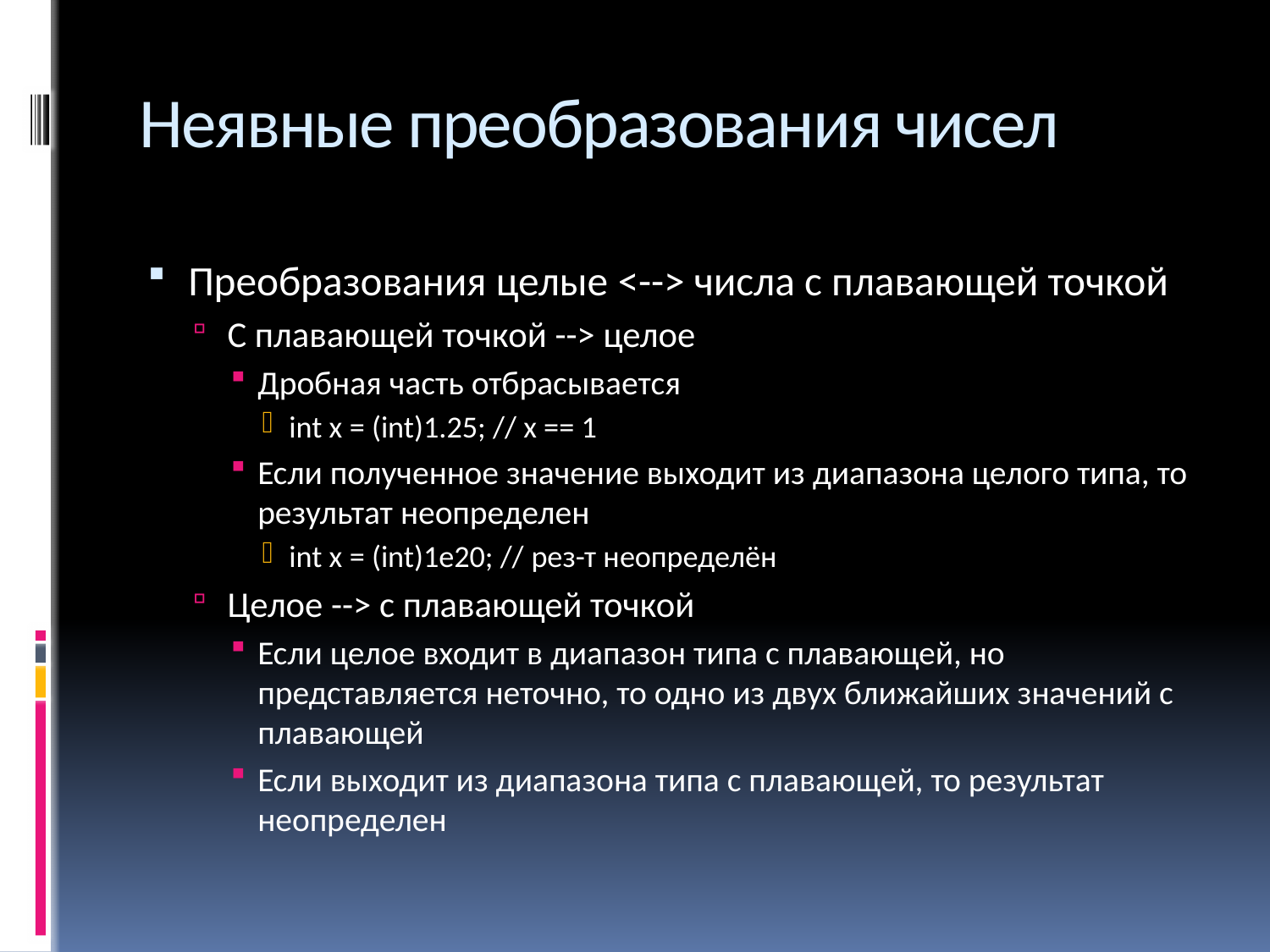

# Неявные преобразования чисел
Преобразования целые <--> числа с плавающей точкой
С плавающей точкой --> целое
Дробная часть отбрасывается
int x = (int)1.25; // x == 1
Если полученное значение выходит из диапазона целого типа, то результат неопределен
int x = (int)1e20; // рез-т неопределён
Целое --> с плавающей точкой
Если целое входит в диапазон типа с плавающей, но представляется неточно, то одно из двух ближайших значений с плавающей
Если выходит из диапазона типа с плавающей, то результат неопределен